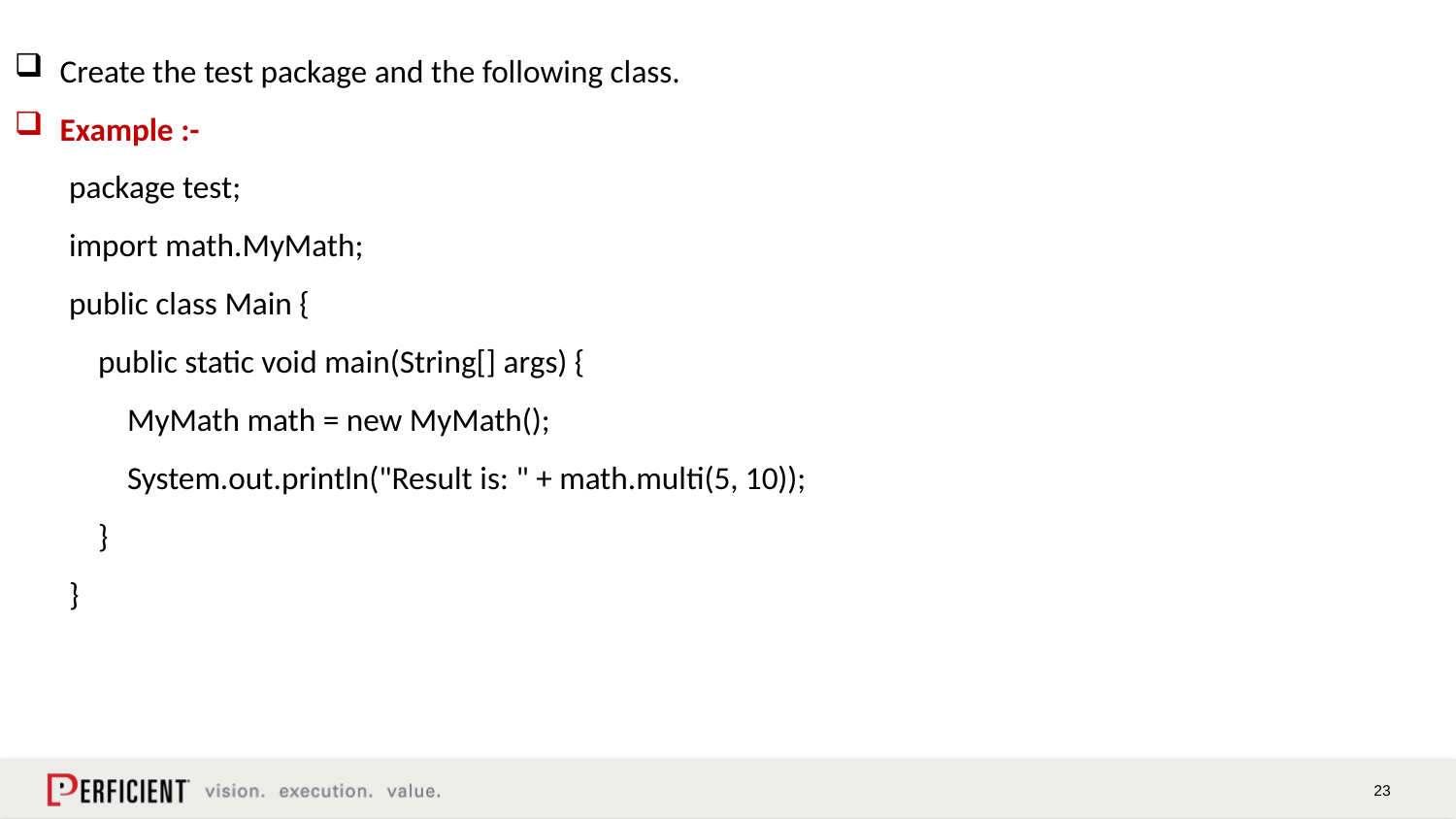

Create the test package and the following class.
Example :-
package test;
import math.MyMath;
public class Main {
    public static void main(String[] args) {
        MyMath math = new MyMath();
        System.out.println("Result is: " + math.multi(5, 10));
    }
}